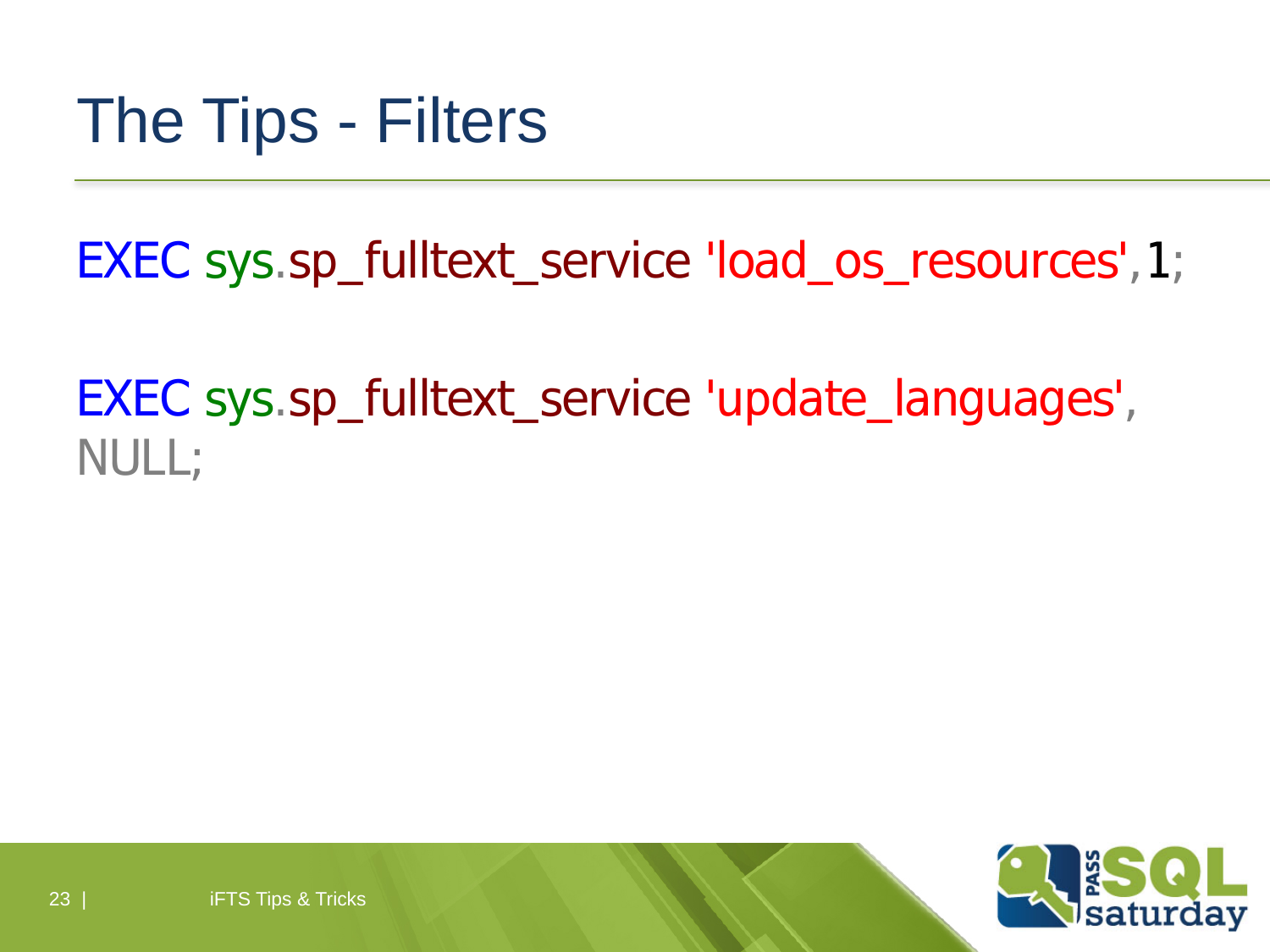

# The Tips - Filters
EXEC sys.sp_fulltext_service 'load_os_resources',1;

EXEC sys.sp_fulltext_service 'update_languages', NULL;

23  |
iFTS Tips & Tricks